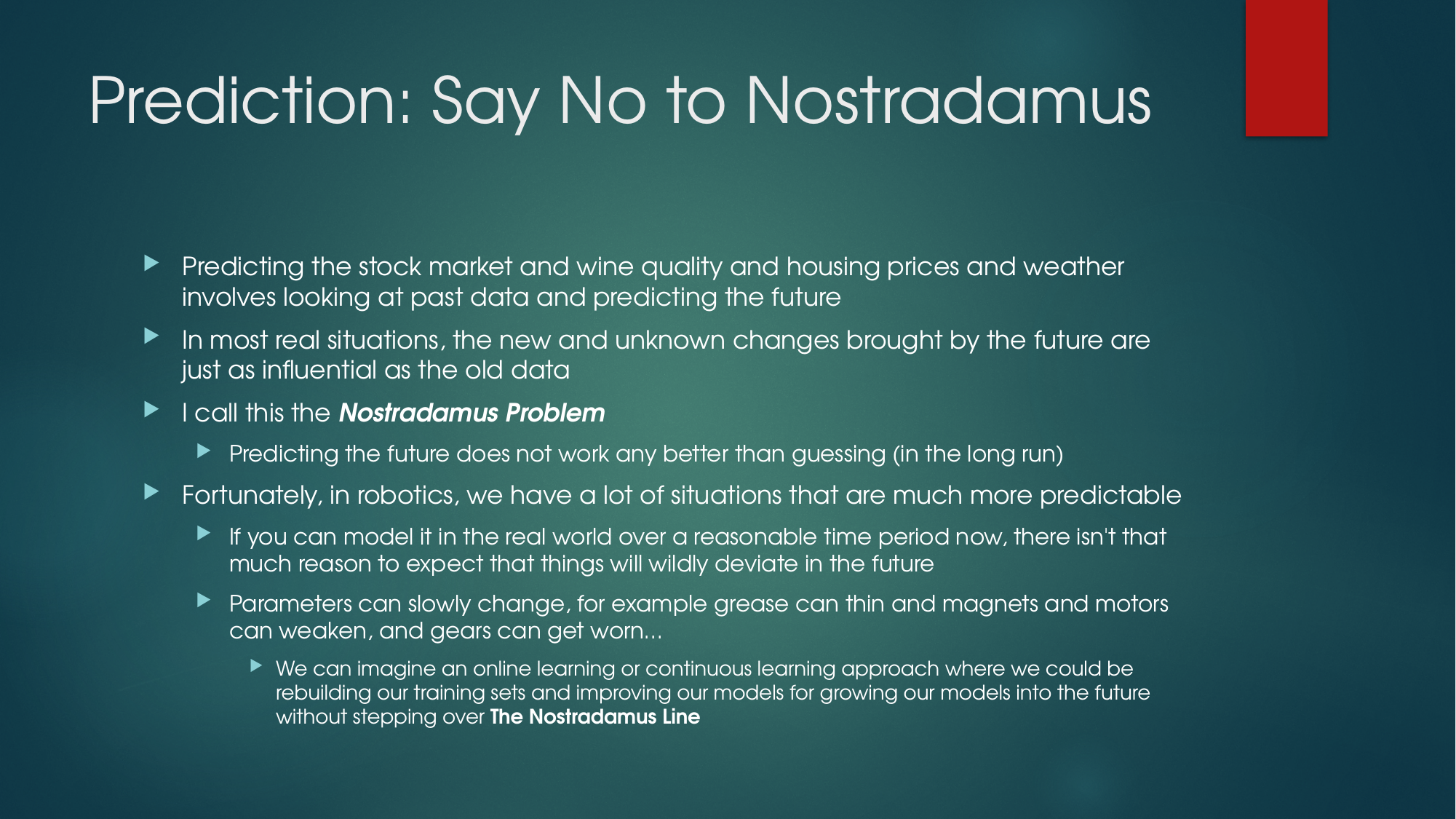

# Prediction: Say No to Nostradamus
Predicting the stock market and wine quality and housing prices and weather involves looking at past data and predicting the future
In most real situations, the new and unknown changes brought by the future are just as influential as the old data
I call this the Nostradamus Problem
Predicting the future does not work any better than guessing (in the long run)
Fortunately, in robotics, we have a lot of situations that are much more predictable
If you can model it in the real world over a reasonable time period now, there isn't that much reason to expect that things will wildly deviate in the future
Parameters can slowly change, for example grease can thin and magnets and motors can weaken, and gears can get worn…
We can imagine an online learning or continuous learning approach where we could be rebuilding our training sets and improving our models for growing our models into the future without stepping over The Nostradamus Line